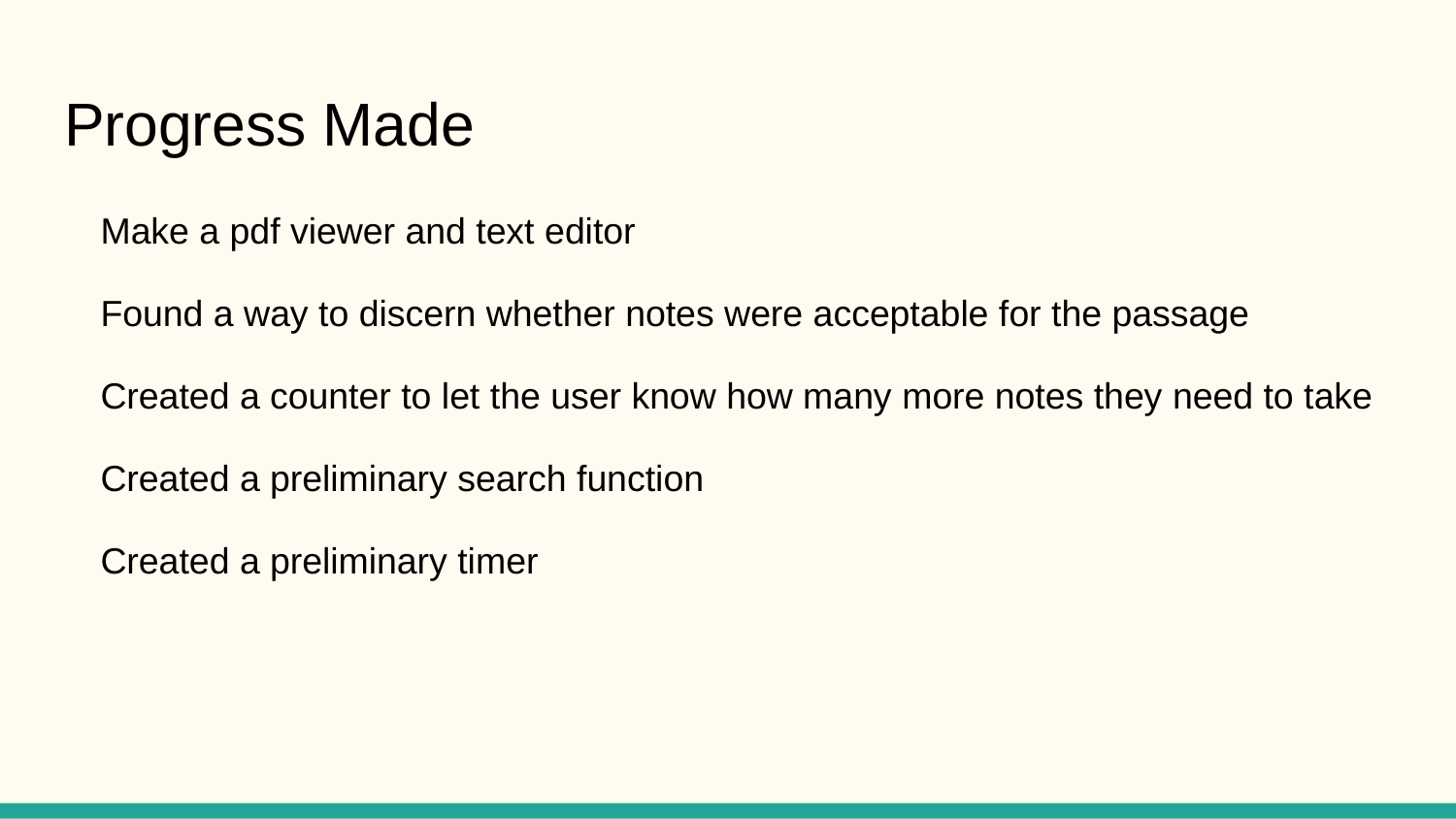

# Progress Made
Make a pdf viewer and text editor
Found a way to discern whether notes were acceptable for the passage
Created a counter to let the user know how many more notes they need to take
Created a preliminary search function
Created a preliminary timer